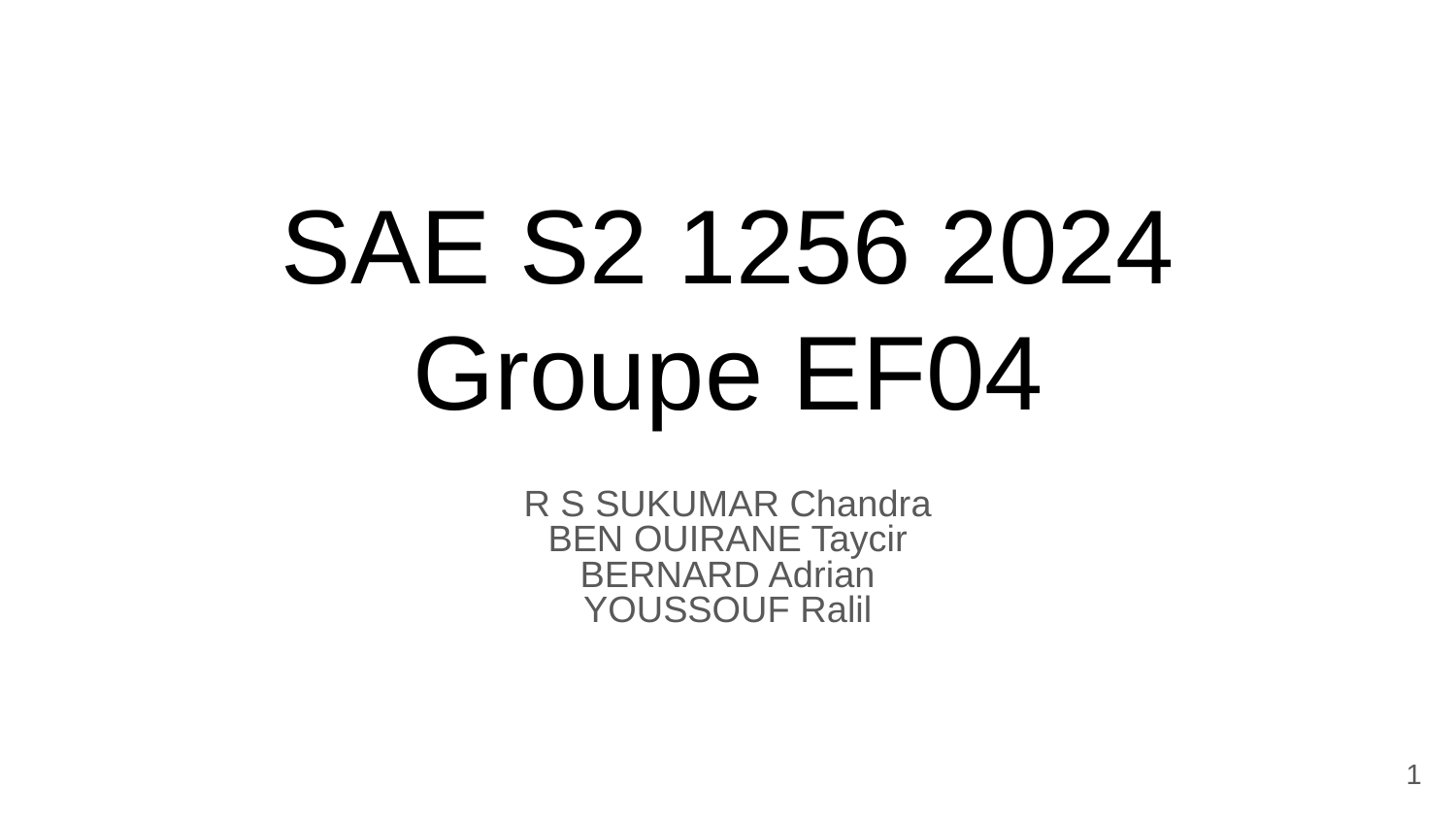

# SAE S2 1256 2024
Groupe EF04
R S SUKUMAR Chandra
BEN OUIRANE Taycir
BERNARD Adrian
YOUSSOUF Ralil
1